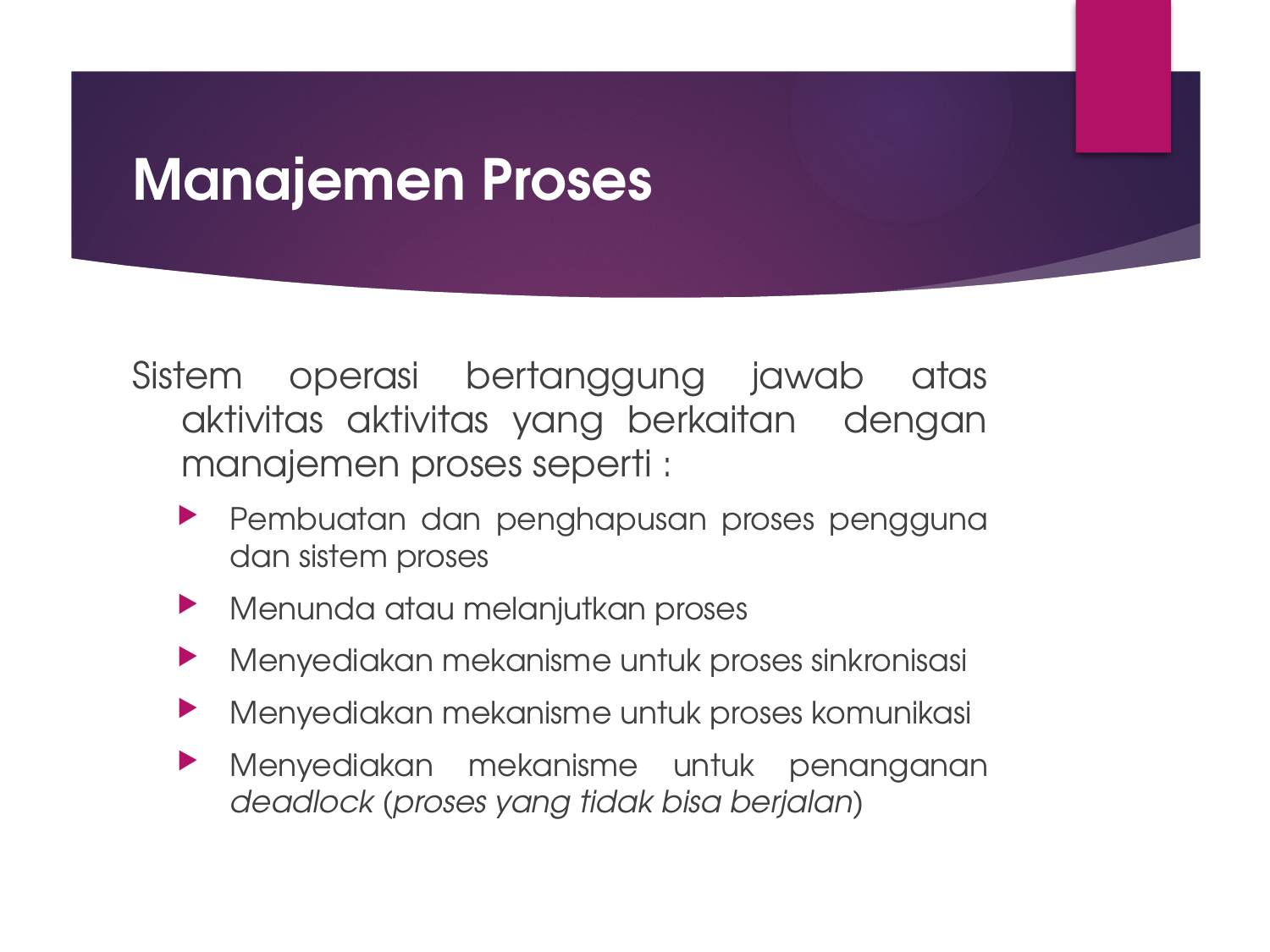

# Manajemen Proses
Sistem operasi bertanggung jawab atas aktivitas aktivitas yang berkaitan  dengan manajemen proses seperti :
Pembuatan dan penghapusan proses pengguna dan sistem proses
Menunda atau melanjutkan proses
Menyediakan mekanisme untuk proses sinkronisasi
Menyediakan mekanisme untuk proses komunikasi
Menyediakan mekanisme untuk penanganan deadlock (proses yang tidak bisa berjalan)